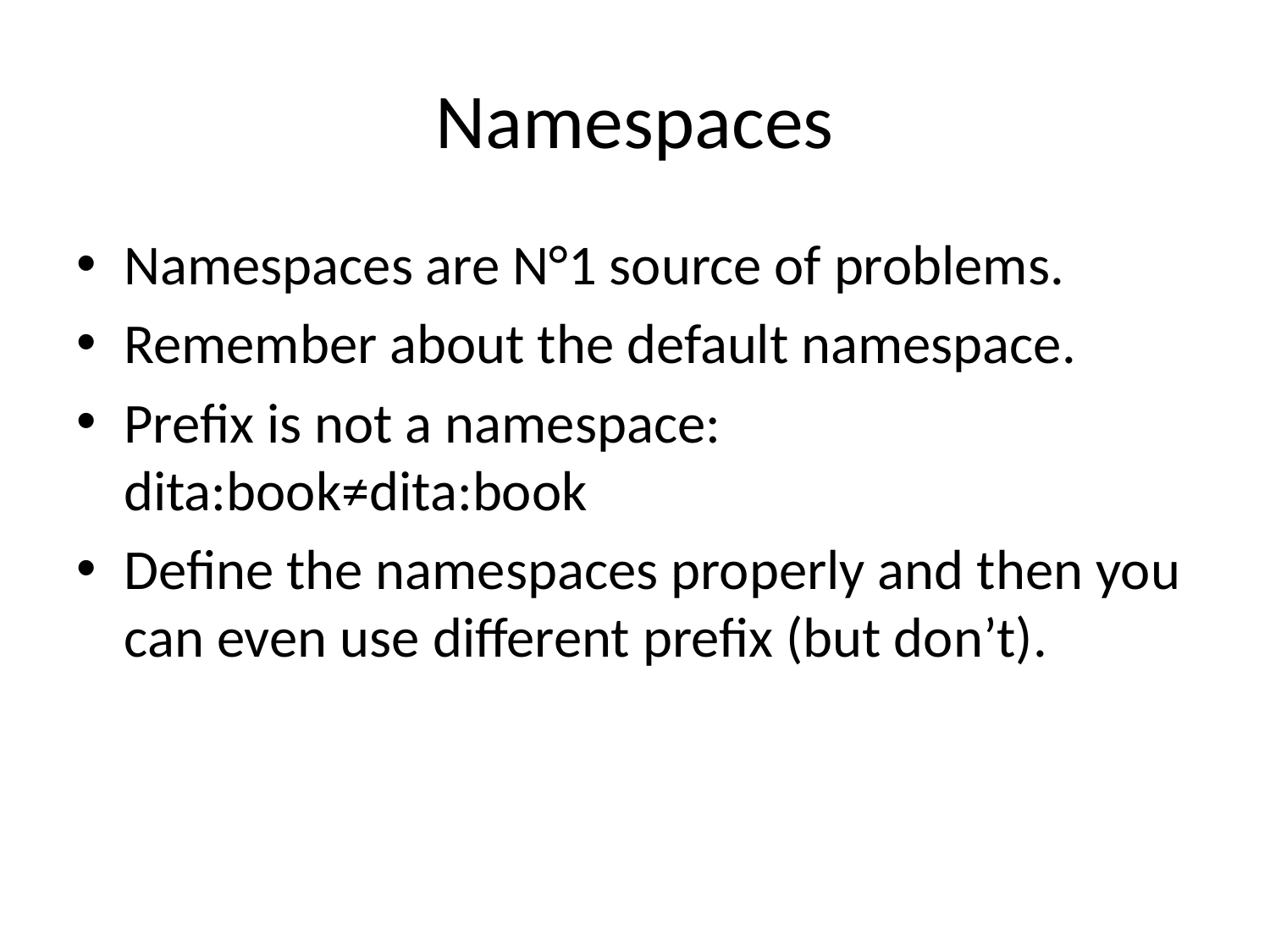

# Namespaces
Namespaces are N°1 source of problems.
Remember about the default namespace.
Prefix is not a namespace: dita:book≠dita:book
Define the namespaces properly and then you can even use different prefix (but don’t).